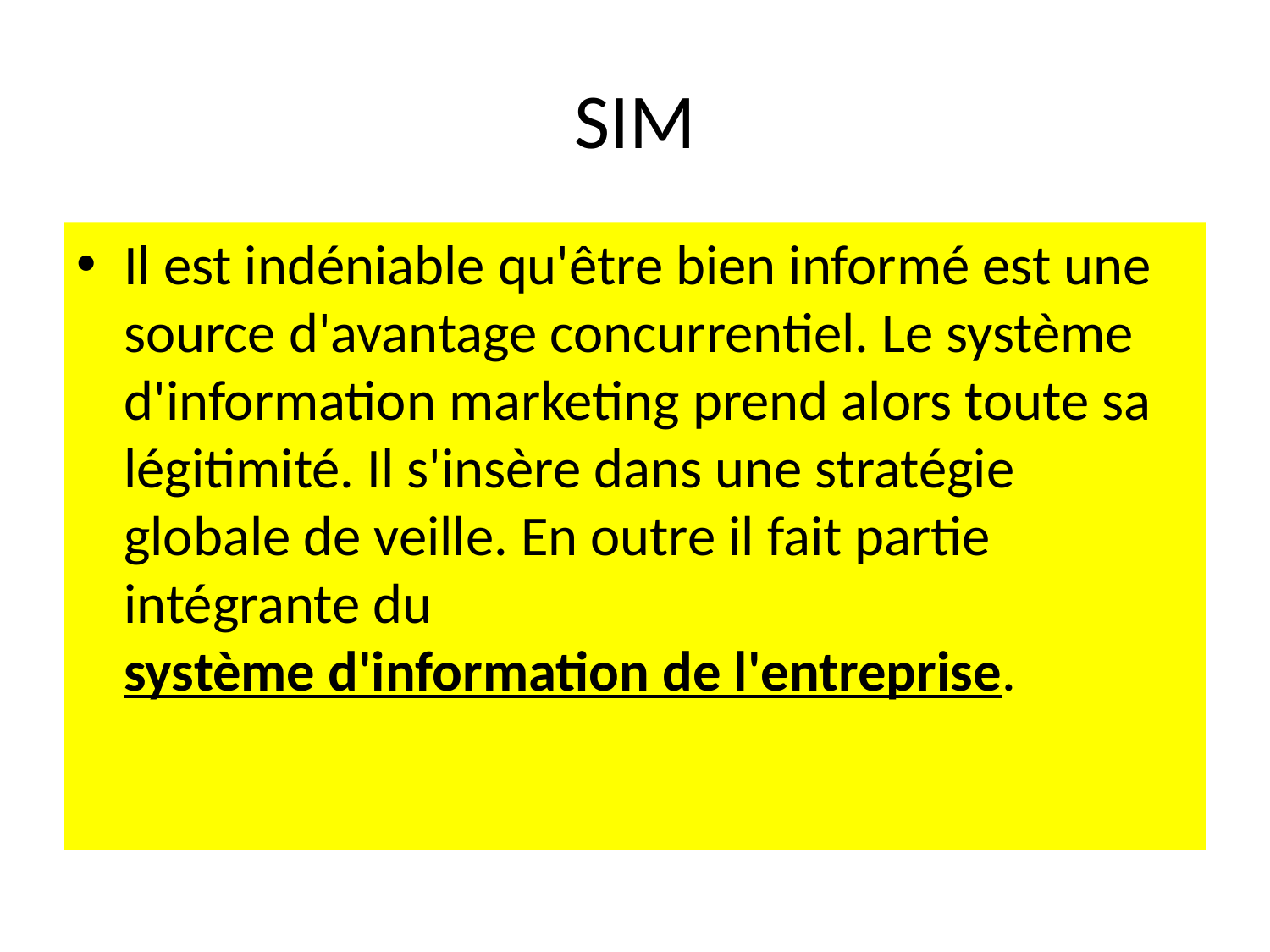

# SIM
Il est indéniable qu'être bien informé est une source d'avantage concurrentiel. Le système d'information marketing prend alors toute sa légitimité. Il s'insère dans une stratégie globale de veille. En outre il fait partie intégrante du système d'information de l'entreprise.